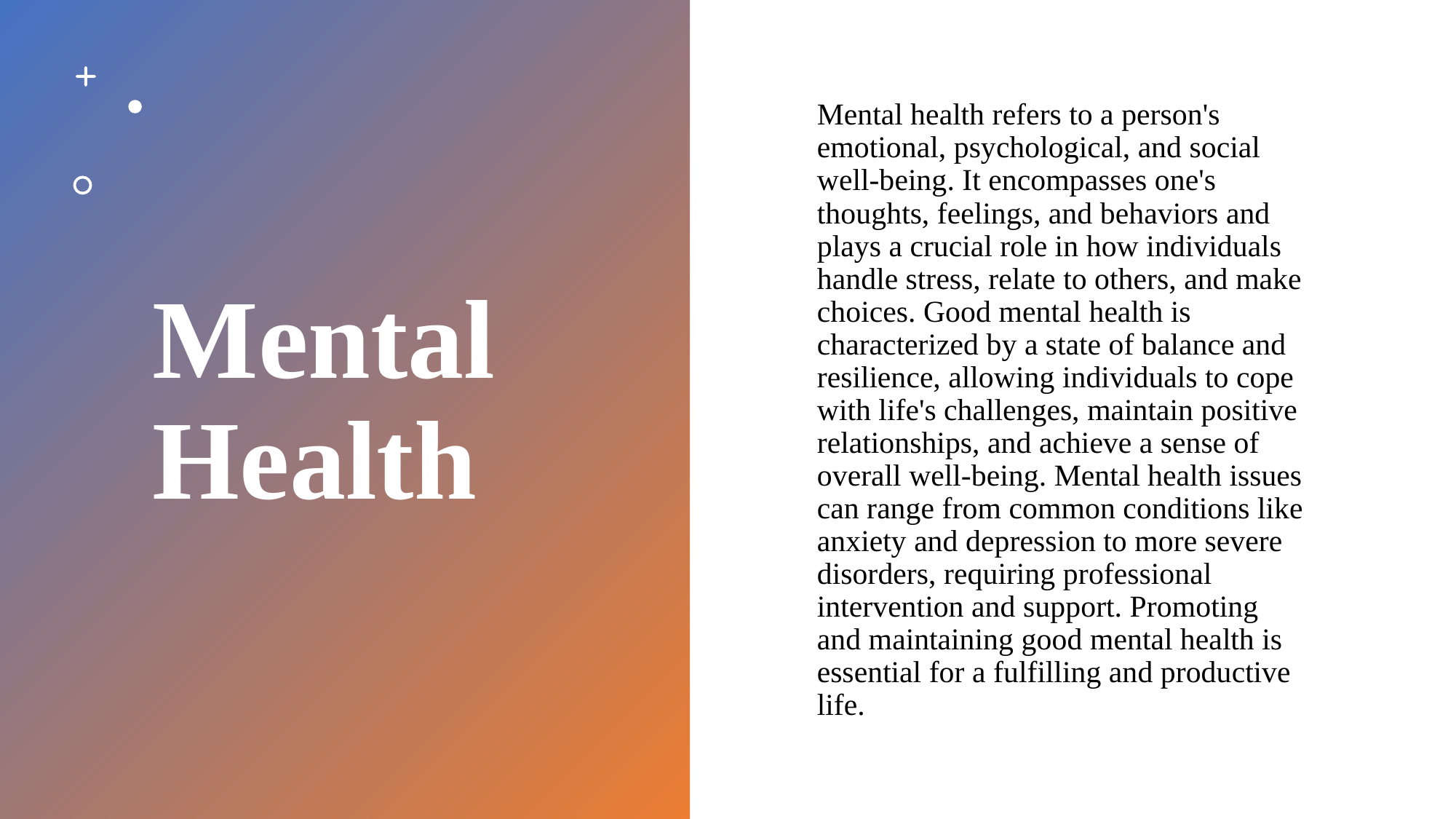

# Mental Health
Mental health refers to a person's emotional, psychological, and social well-being. It encompasses one's thoughts, feelings, and behaviors and plays a crucial role in how individuals handle stress, relate to others, and make choices. Good mental health is characterized by a state of balance and resilience, allowing individuals to cope with life's challenges, maintain positive relationships, and achieve a sense of overall well-being. Mental health issues can range from common conditions like anxiety and depression to more severe disorders, requiring professional intervention and support. Promoting and maintaining good mental health is essential for a fulfilling and productive life.